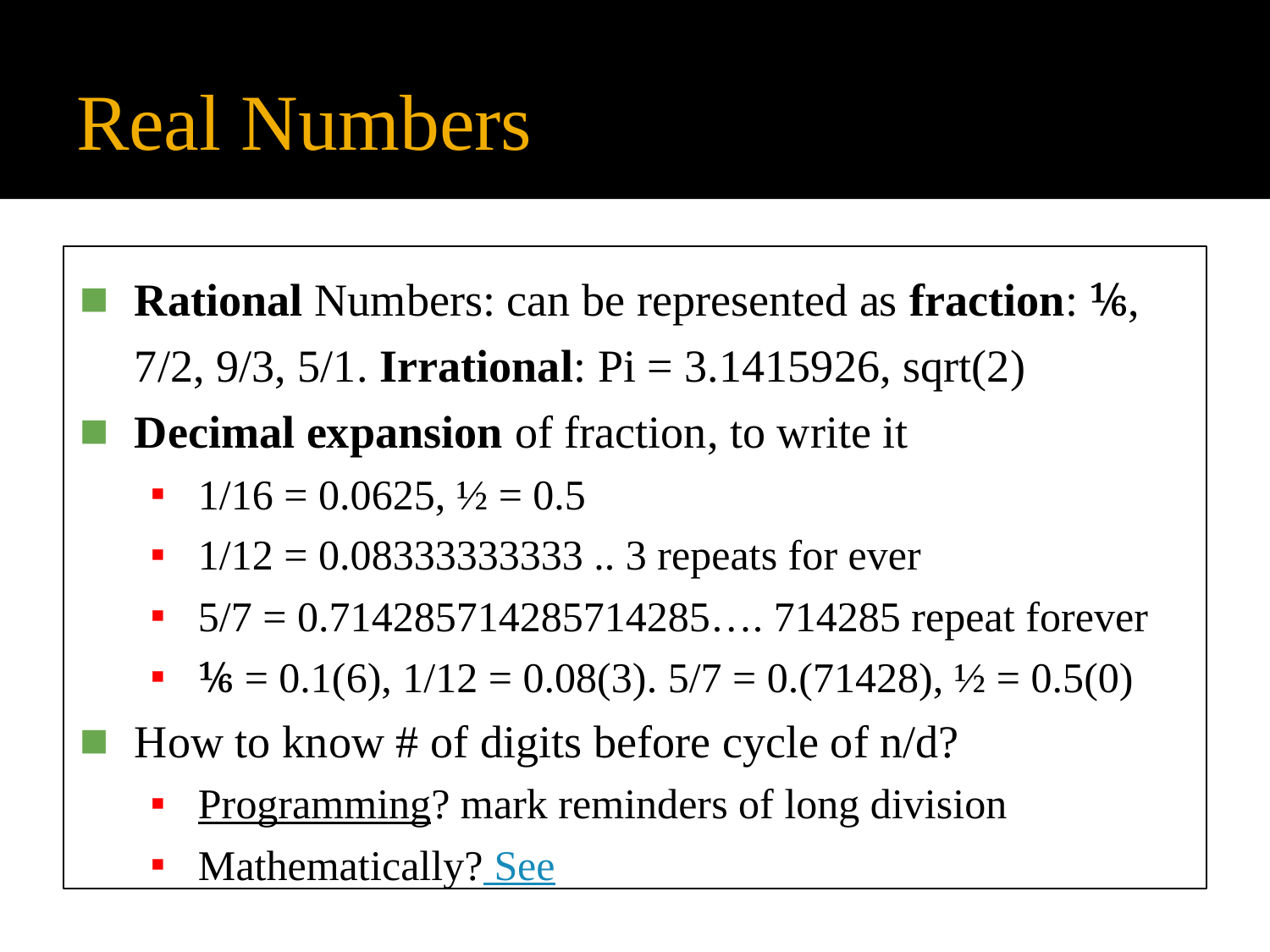

# Real Numbers
Rational Numbers: can be represented as fraction: ⅙, 7/2, 9/3, 5/1. Irrational: Pi = 3.1415926, sqrt(2)
Decimal expansion of fraction, to write it
1/16 = 0.0625, ½ = 0.5
1/12 = 0.08333333333 .. 3 repeats for ever
5/7 = 0.714285714285714285…. 714285 repeat forever
⅙ = 0.1(6), 1/12 = 0.08(3). 5/7 = 0.(71428), ½ = 0.5(0)
How to know # of digits before cycle of n/d?
Programming? mark reminders of long division
Mathematically? See